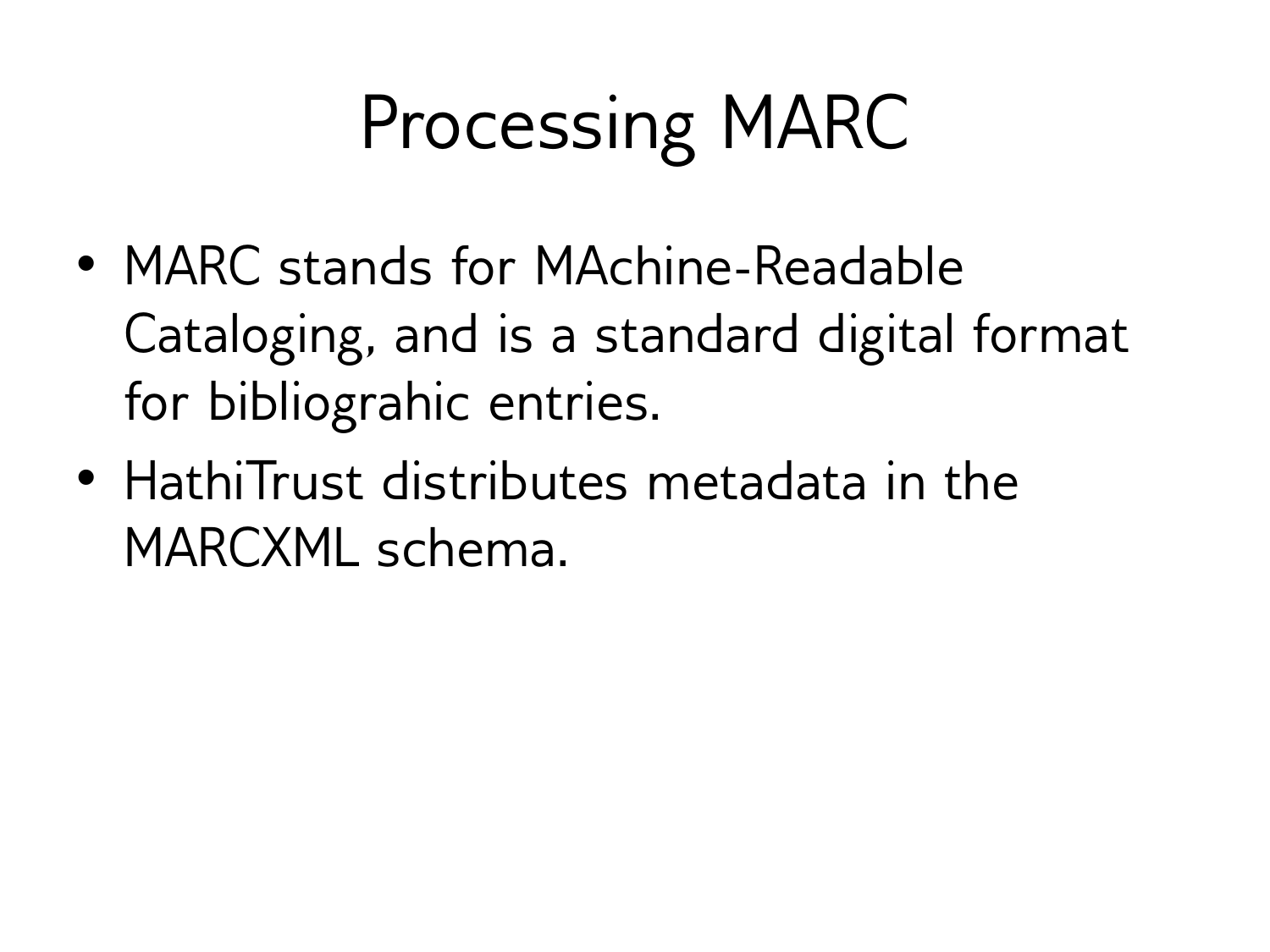

# Processing MARC
MARC stands for MAchine-Readable Cataloging, and is a standard digital format for bibliograhic entries.
HathiTrust distributes metadata in the MARCXML schema.